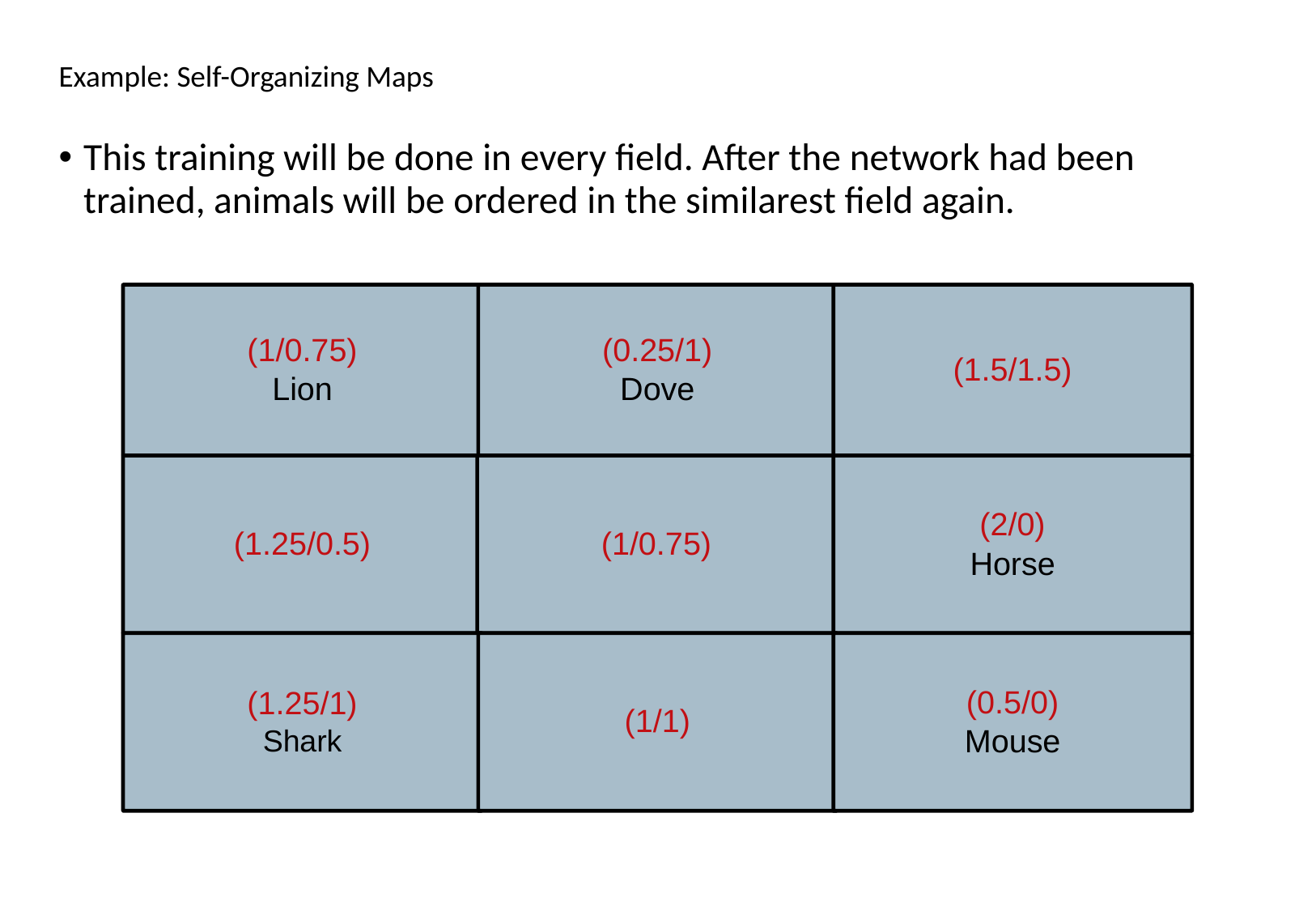

# Example: Self-Organizing Maps
This training will be done in every field. After the network had been trained, animals will be ordered in the similarest field again.

(1/0.75)
Lion

(0.25/1)
Dove

(1.5/1.5)

(1.25/0.5)

(1/0.75)

(2/0)
Horse

(1.25/1)
Shark

(1/1)

(0.5/0)
Mouse